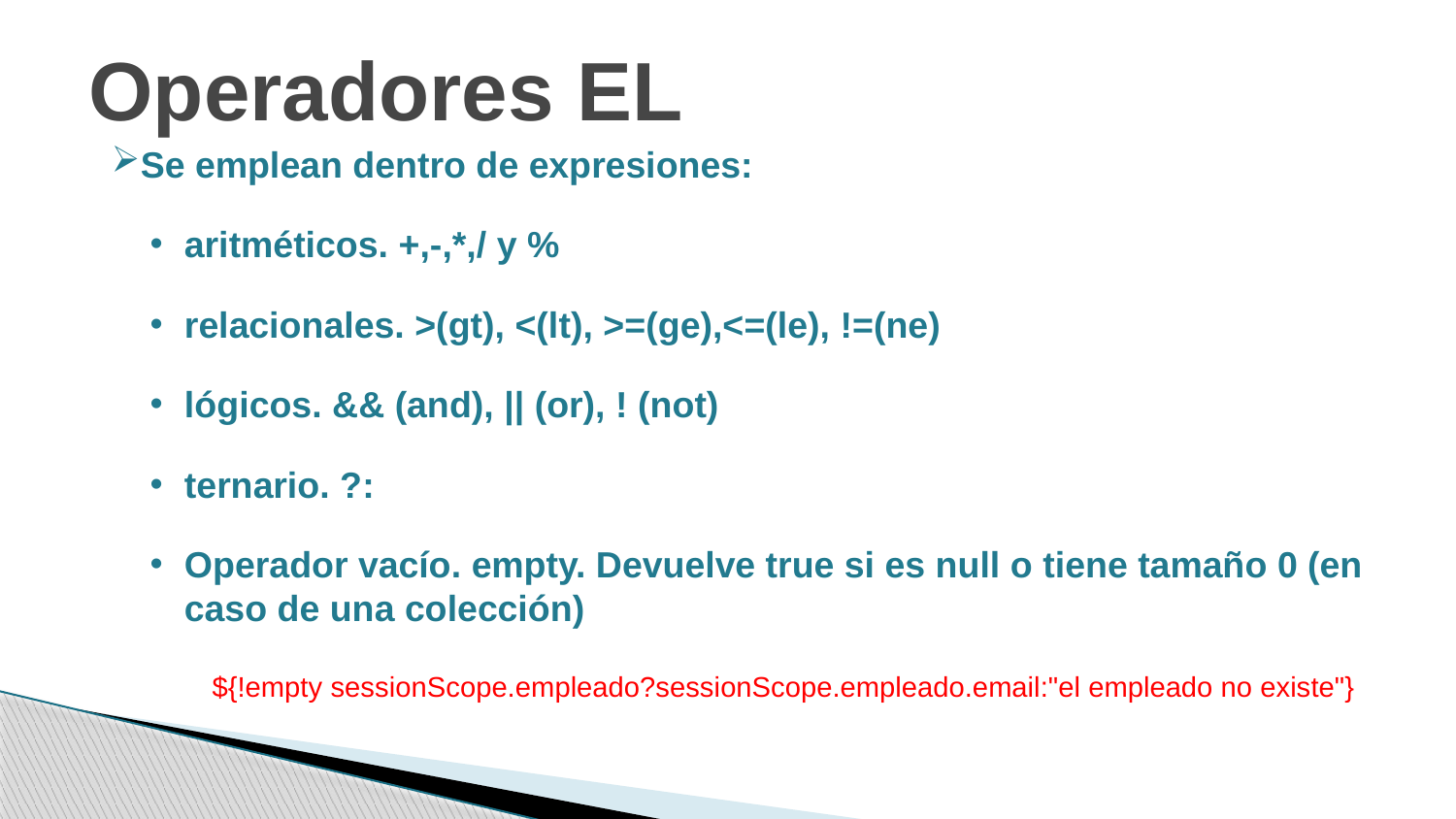

Operadores EL
Se emplean dentro de expresiones:
aritméticos. +,-,*,/ y %
relacionales. >(gt), <(lt), >=(ge),<=(le), !=(ne)
lógicos. && (and), || (or), ! (not)
ternario. ?:
Operador vacío. empty. Devuelve true si es null o tiene tamaño 0 (en caso de una colección)

${!empty sessionScope.empleado?sessionScope.empleado.email:"el empleado no existe"}